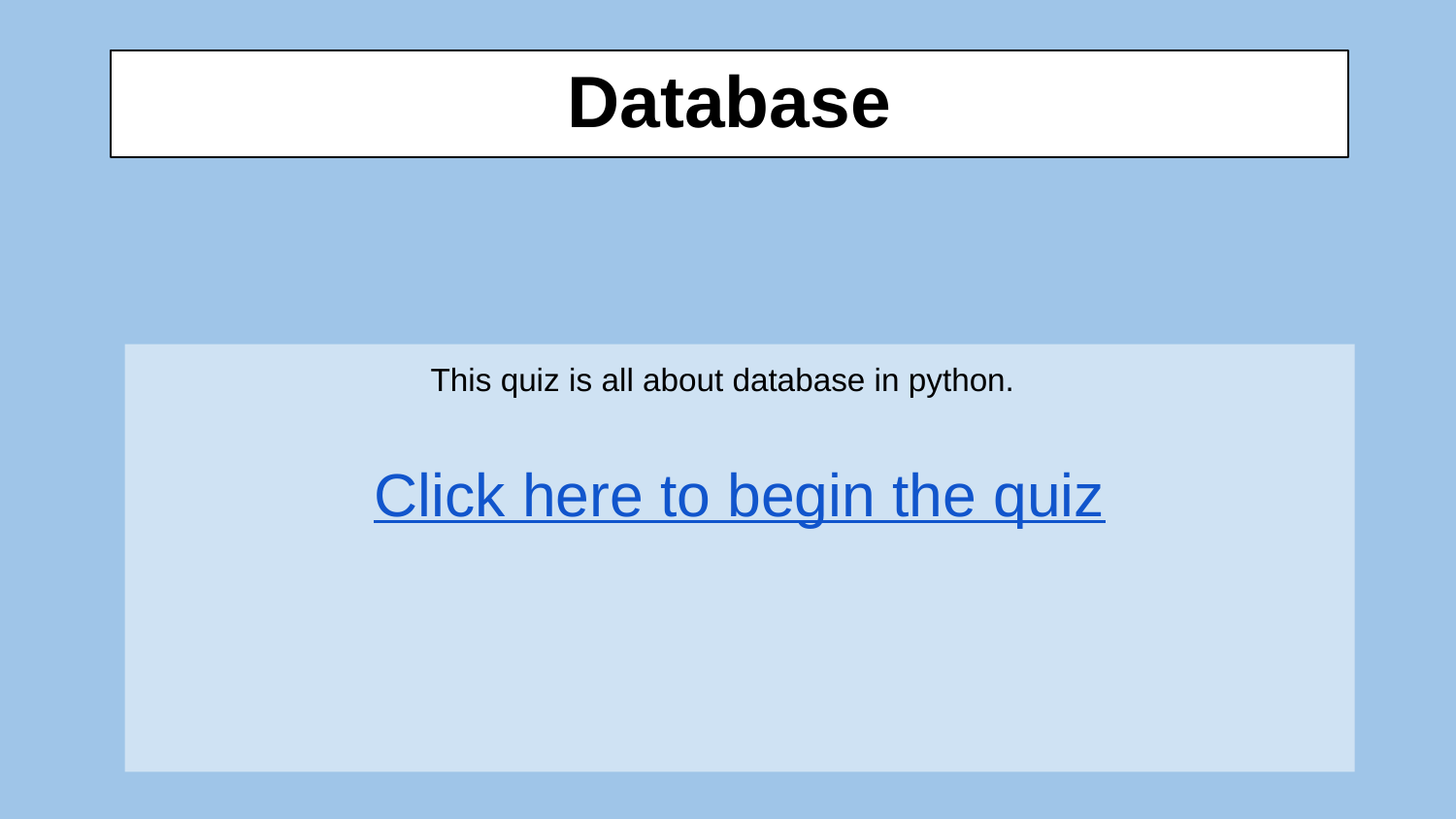

# Database

		This quiz is all about database in python.

Click here to begin the quiz